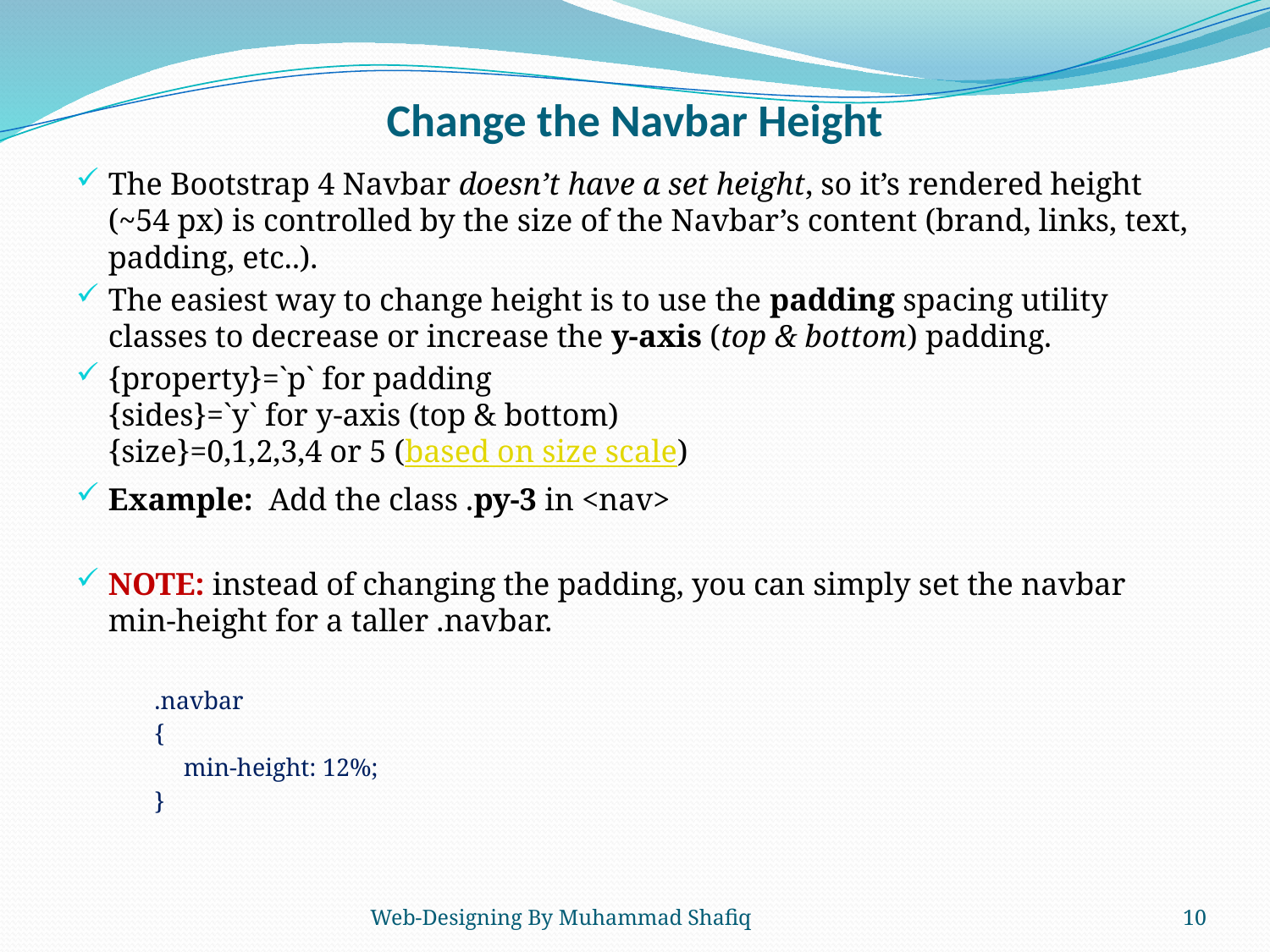

# Change the Navbar Height
The Bootstrap 4 Navbar doesn’t have a set height, so it’s rendered height (~54 px) is controlled by the size of the Navbar’s content (brand, links, text, padding, etc..).
The easiest way to change height is to use the padding spacing utility classes to decrease or increase the y-axis (top & bottom) padding.
{property}=`p` for padding
{sides}=`y` for y-axis (top & bottom)
{size}=0,1,2,3,4 or 5 (based on size scale)
Example:  Add the class .py-3 in <nav>

NOTE: instead of changing the padding, you can simply set the navbar min-height for a taller .navbar.

.navbar
{
	min-height: 12%;
}
Web-Designing By Muhammad Shafiq
10